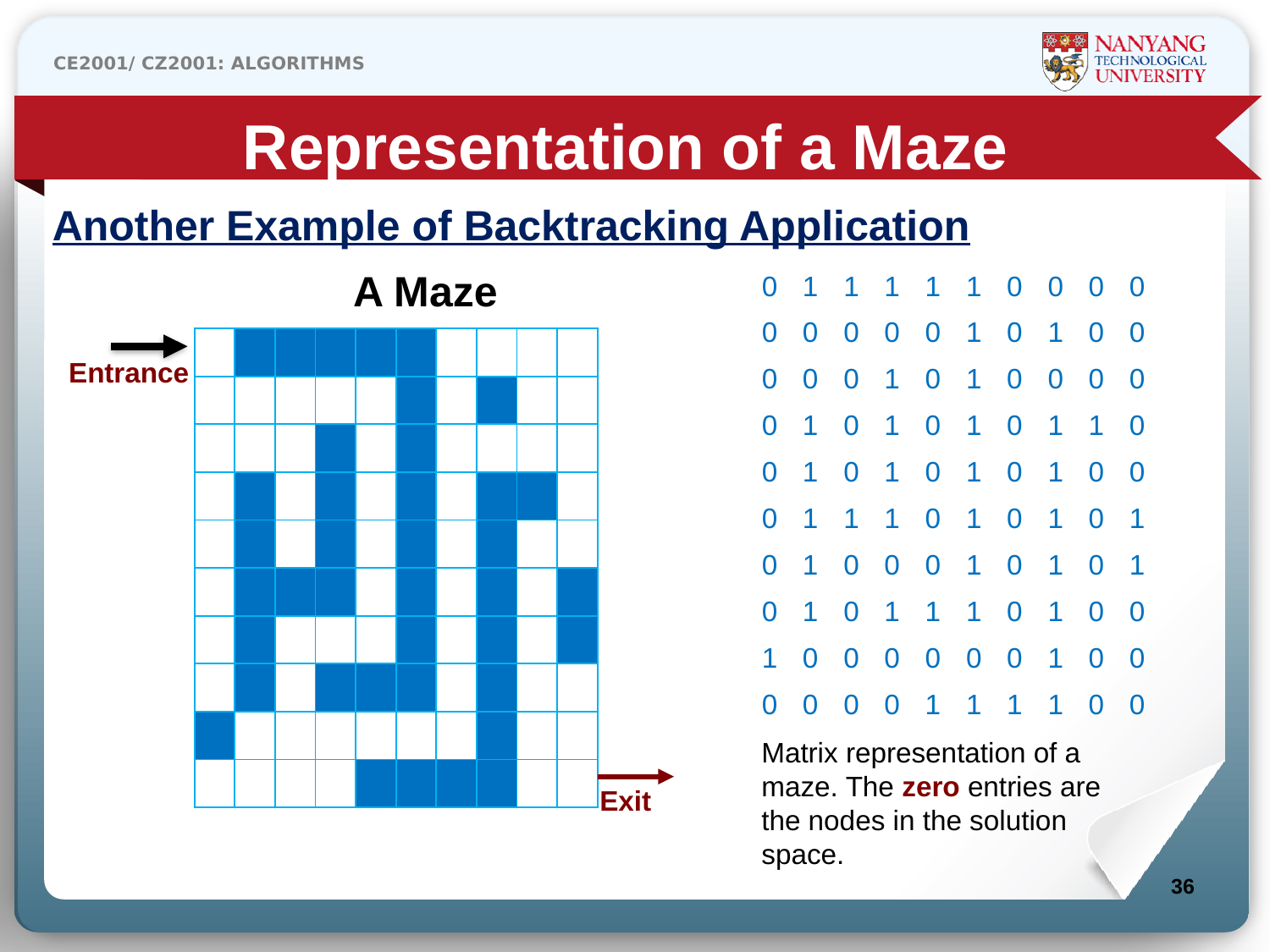

Representation of a Maze
Another Example of Backtracking Application
A Maze
| 0 | 1 | 1 | 1 | 1 | 1 | 0 | 0 | 0 | 0 |
| --- | --- | --- | --- | --- | --- | --- | --- | --- | --- |
| 0 | 0 | 0 | 0 | 0 | 1 | 0 | 1 | 0 | 0 |
| 0 | 0 | 0 | 1 | 0 | 1 | 0 | 0 | 0 | 0 |
| 0 | 1 | 0 | 1 | 0 | 1 | 0 | 1 | 1 | 0 |
| 0 | 1 | 0 | 1 | 0 | 1 | 0 | 1 | 0 | 0 |
| 0 | 1 | 1 | 1 | 0 | 1 | 0 | 1 | 0 | 1 |
| 0 | 1 | 0 | 0 | 0 | 1 | 0 | 1 | 0 | 1 |
| 0 | 1 | 0 | 1 | 1 | 1 | 0 | 1 | 0 | 0 |
| 1 | 0 | 0 | 0 | 0 | 0 | 0 | 1 | 0 | 0 |
| 0 | 0 | 0 | 0 | 1 | 1 | 1 | 1 | 0 | 0 |
|  |  |  |  |  |  |  |  |  |  |
| --- | --- | --- | --- | --- | --- | --- | --- | --- | --- |
|  |  |  |  |  |  |  |  |  |  |
|  |  |  |  |  |  |  |  |  |  |
|  |  |  |  |  |  |  |  |  |  |
|  |  |  |  |  |  |  |  |  |  |
|  |  |  |  |  |  |  |  |  |  |
|  |  |  |  |  |  |  |  |  |  |
|  |  |  |  |  |  |  |  |  |  |
|  |  |  |  |  |  |  |  |  |  |
|  |  |  |  |  |  |  |  |  |  |
Entrance
Matrix representation of a maze. The zero entries are the nodes in the solution space.
Exit
36